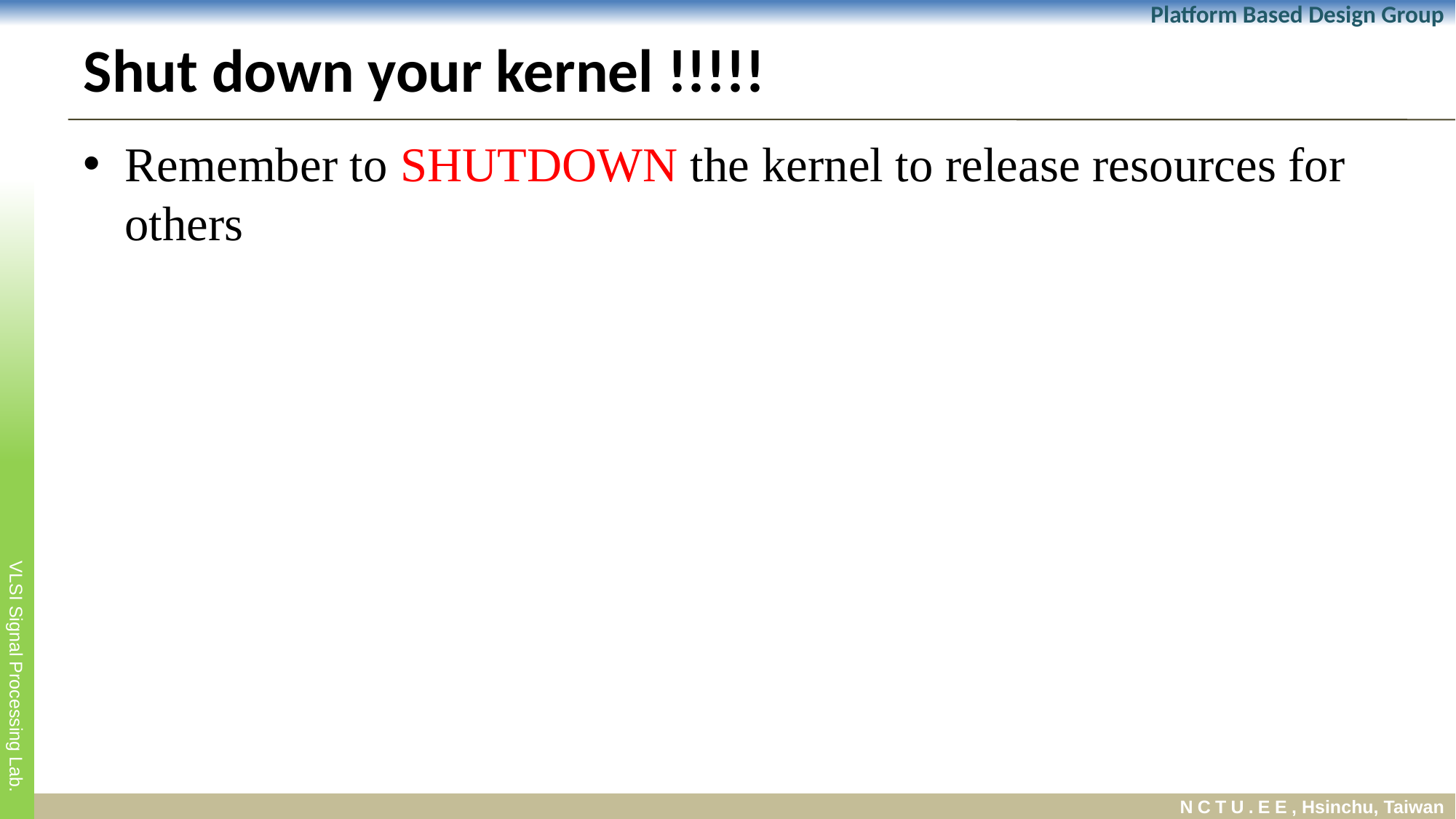

# Shut down your kernel !!!!!
Remember to SHUTDOWN the kernel to release resources for others